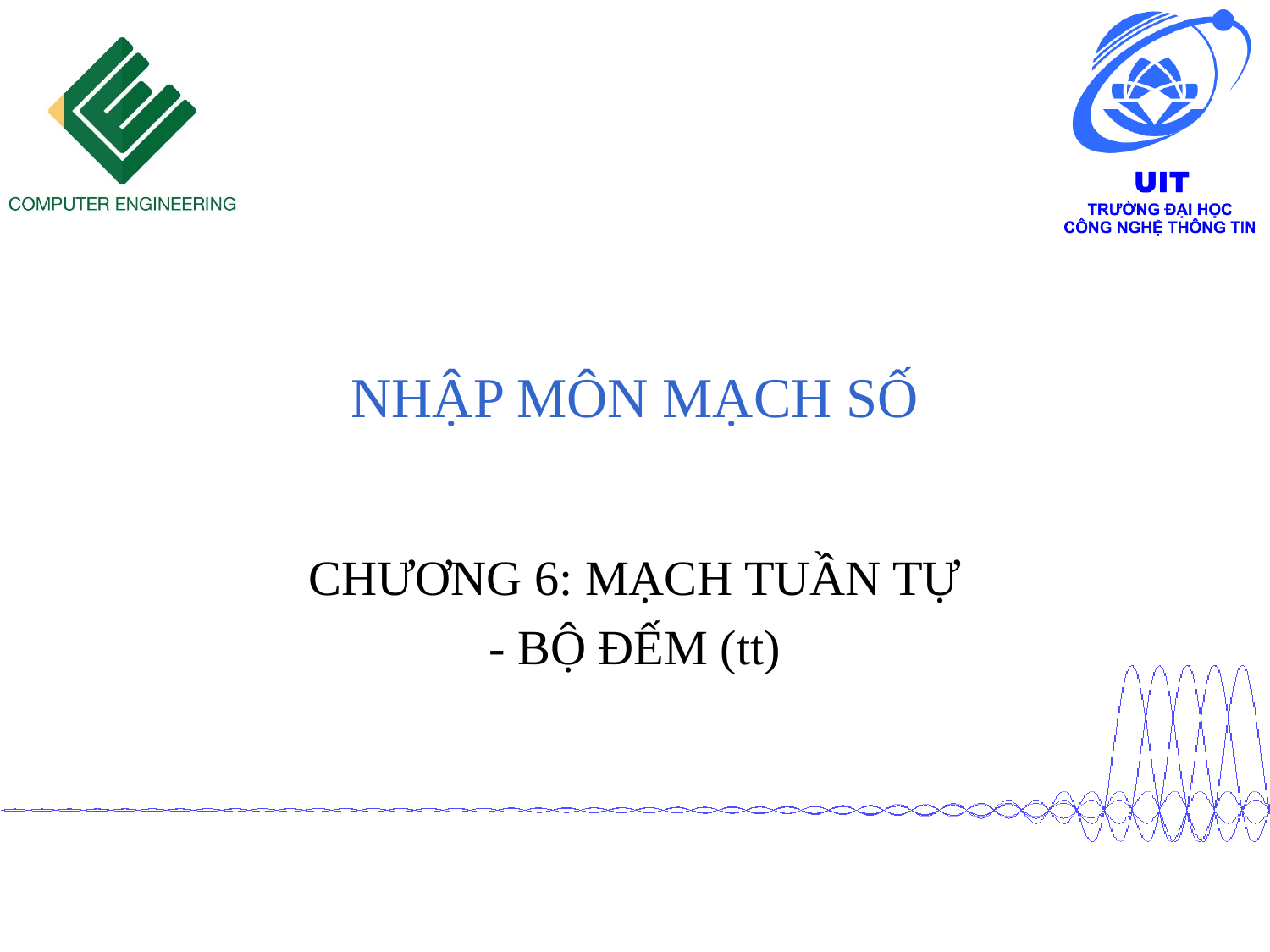

# NHẬP MÔN MẠCH SỐ
CHƯƠNG 6: MẠCH TUẦN TỰ
- BỘ ĐẾM (tt)